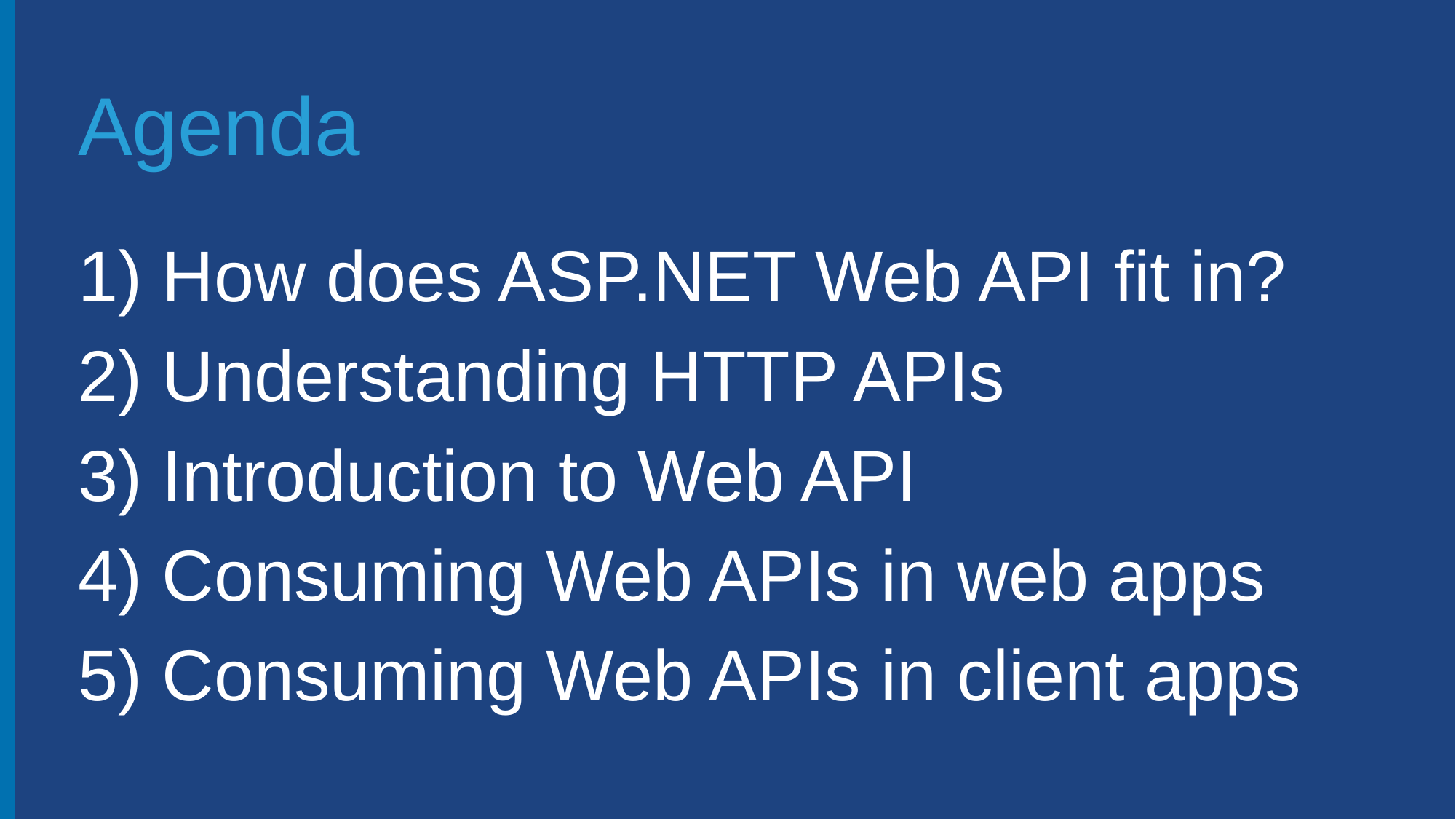

# Agenda
How does ASP.NET Web API fit in?
Understanding HTTP APIs
Introduction to Web API
Consuming Web APIs in web apps
Consuming Web APIs in client apps